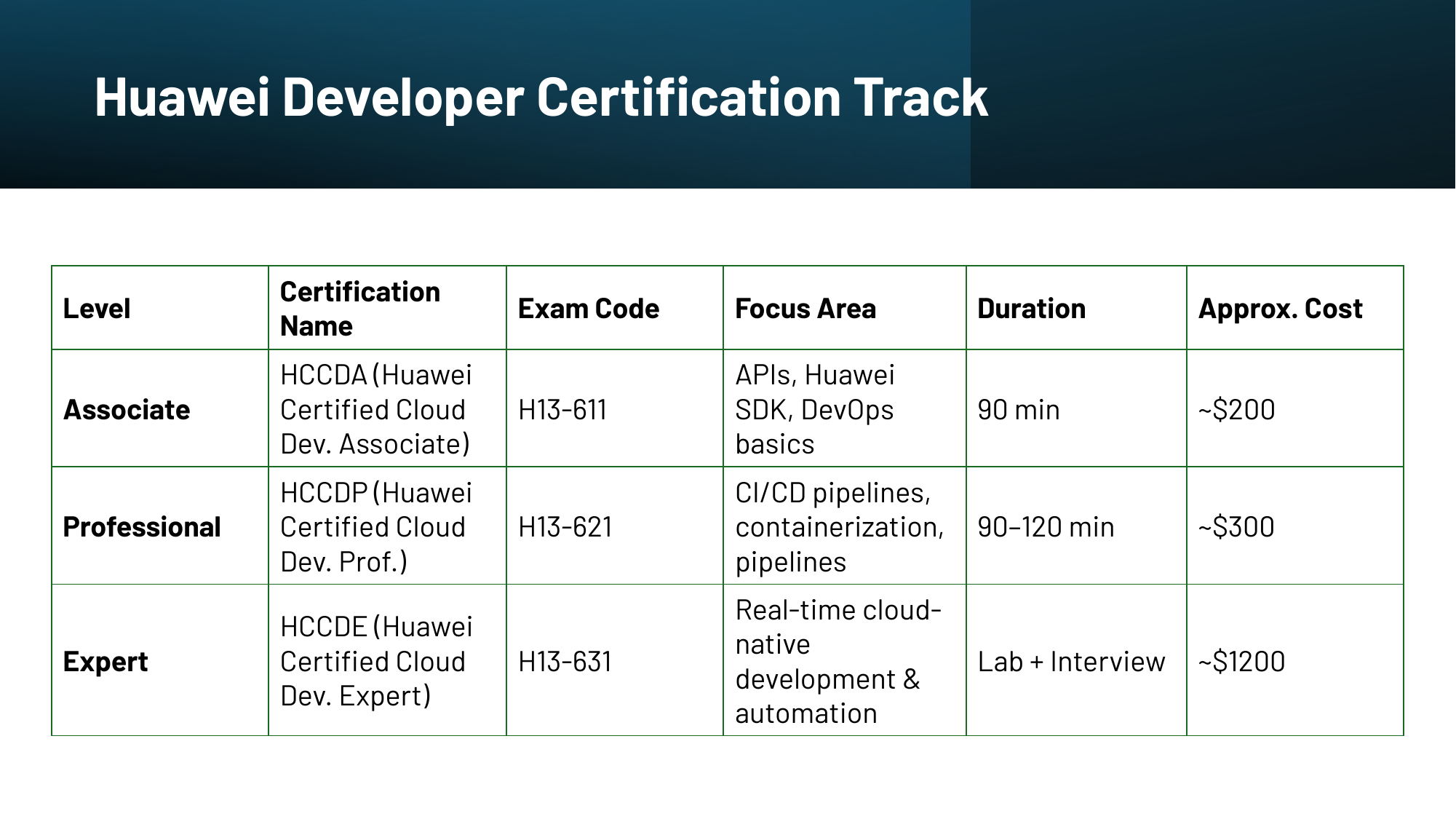

# Huawei Developer Certification Track
| Level | Certification Name | Exam Code | Focus Area | Duration | Approx. Cost |
| --- | --- | --- | --- | --- | --- |
| Associate | HCCDA (Huawei Certified Cloud Dev. Associate) | H13-611 | APIs, Huawei SDK, DevOps basics | 90 min | ~$200 |
| Professional | HCCDP (Huawei Certified Cloud Dev. Prof.) | H13-621 | CI/CD pipelines, containerization, pipelines | 90–120 min | ~$300 |
| Expert | HCCDE (Huawei Certified Cloud Dev. Expert) | H13-631 | Real-time cloud-native development & automation | Lab + Interview | ~$1200 |